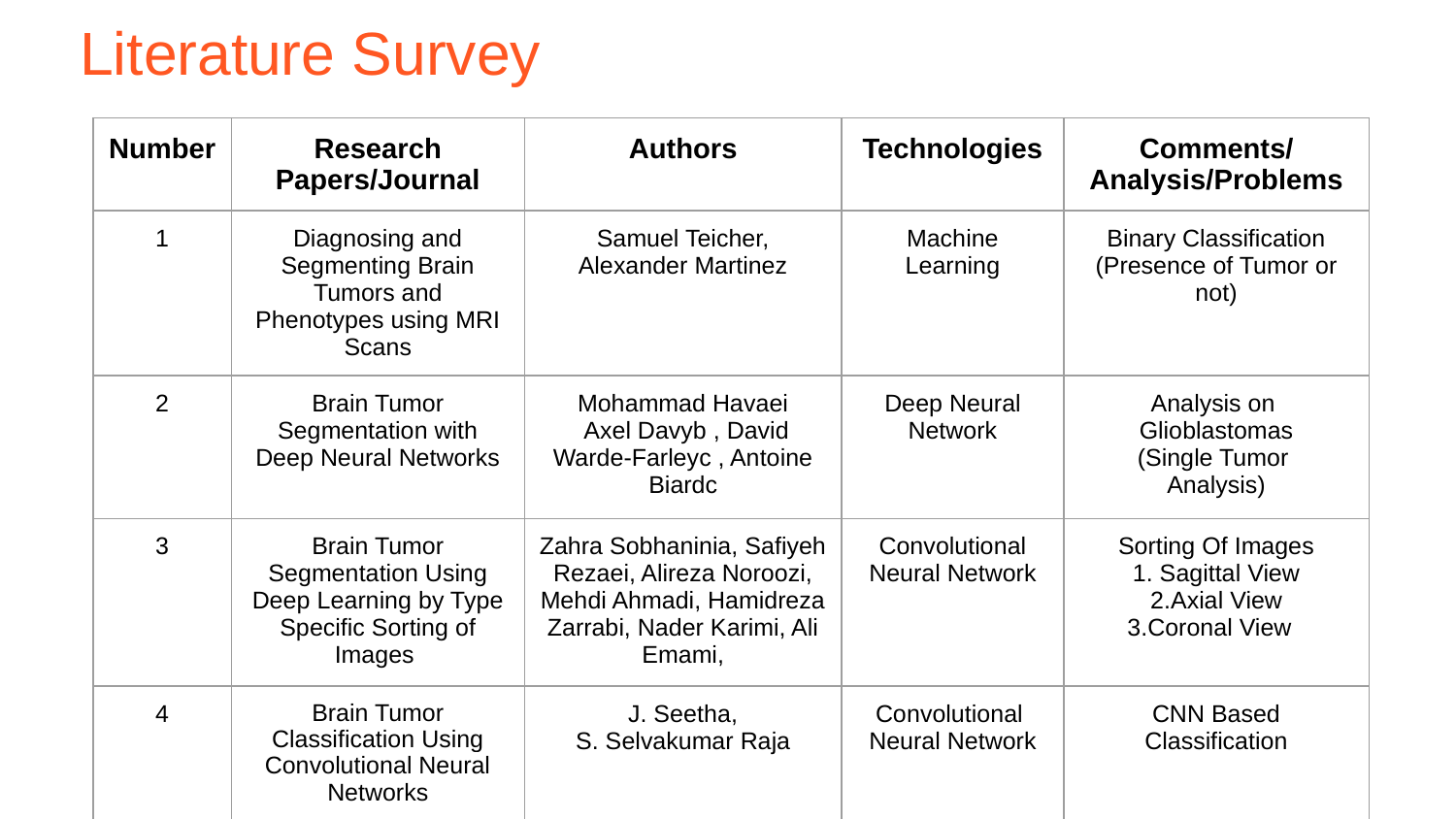

# Literature Survey
| Number | Research Papers/Journal | Authors | Technologies | Comments/Analysis/Problems |
| --- | --- | --- | --- | --- |
| 1 | Diagnosing and Segmenting Brain Tumors and Phenotypes using MRI Scans | Samuel Teicher, Alexander Martinez | Machine Learning | Binary Classification (Presence of Tumor or not) |
| 2 | Brain Tumor Segmentation with Deep Neural Networks | Mohammad Havaei Axel Davyb , David Warde-Farleyc , Antoine Biardc | Deep Neural Network | Analysis on Glioblastomas (Single Tumor Analysis) |
| 3 | Brain Tumor Segmentation Using Deep Learning by Type Specific Sorting of Images | Zahra Sobhaninia, Safiyeh Rezaei, Alireza Noroozi, Mehdi Ahmadi, Hamidreza Zarrabi, Nader Karimi, Ali Emami, | Convolutional Neural Network | Sorting Of Images 1. Sagittal View 2.Axial View 3.Coronal View |
| 4 | Brain Tumor Classification Using Convolutional Neural Networks | J. Seetha, S. Selvakumar Raja | Convolutional Neural Network | CNN Based Classification |